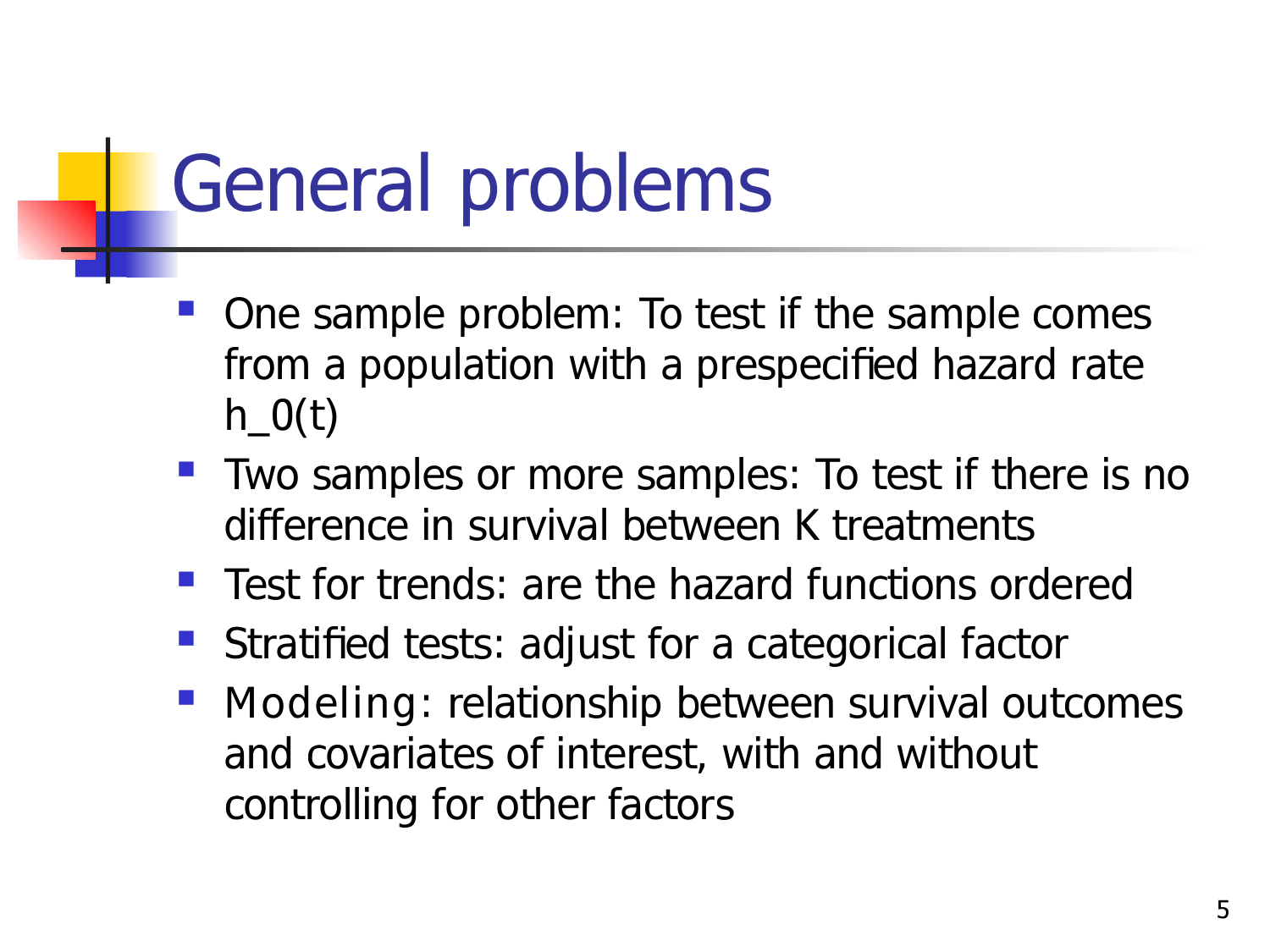

# General problems
One sample problem: To test if the sample comes from a population with a prespecified hazard rate h_0(t)
Two samples or more samples: To test if there is no difference in survival between K treatments
Test for trends: are the hazard functions ordered
Stratified tests: adjust for a categorical factor
Modeling: relationship between survival outcomes and covariates of interest, with and without controlling for other factors

5